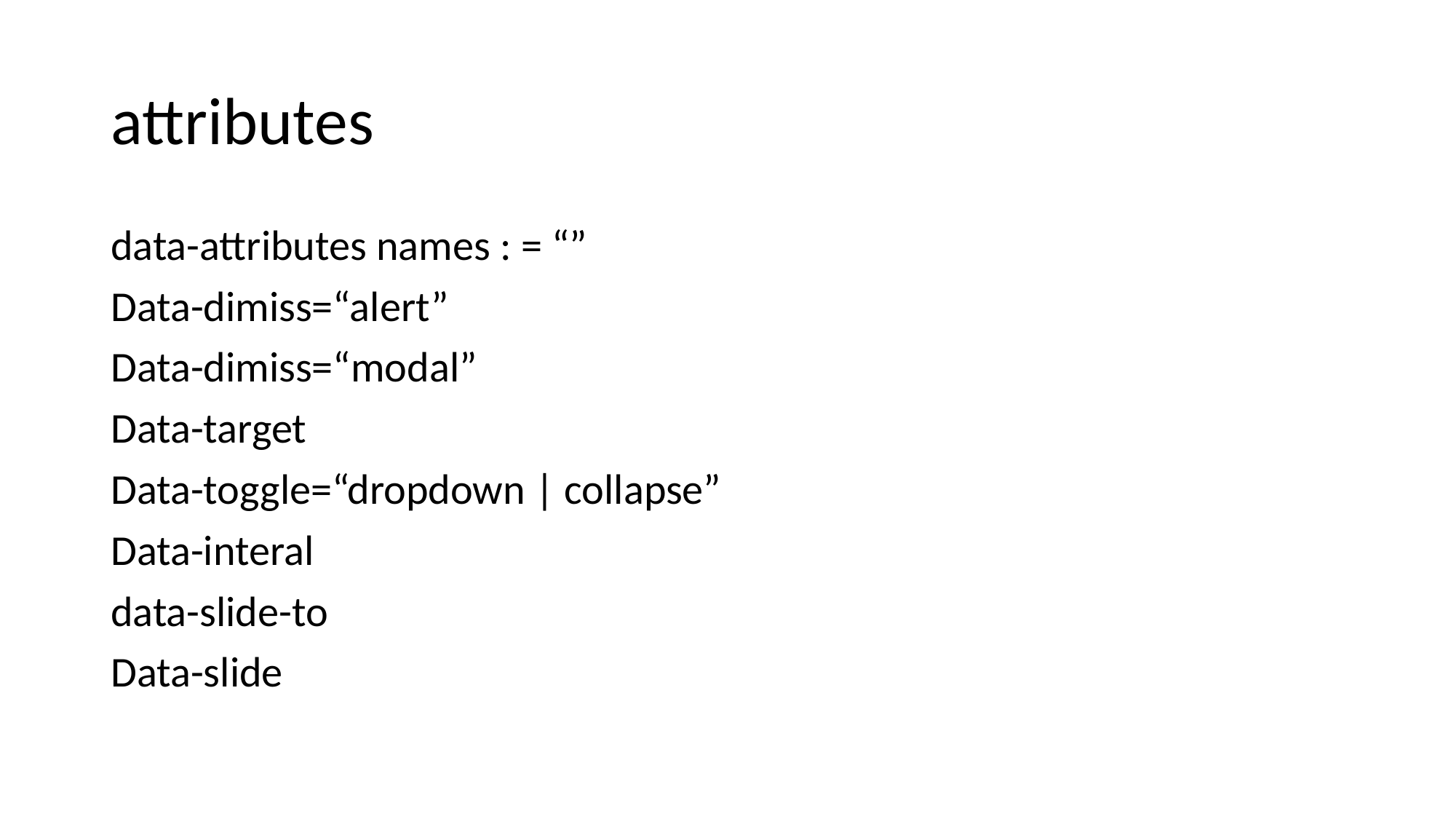

# attributes
data-attributes names : = “”
Data-dimiss=“alert”
Data-dimiss=“modal”
Data-target
Data-toggle=“dropdown | collapse”
Data-interal
data-slide-to
Data-slide